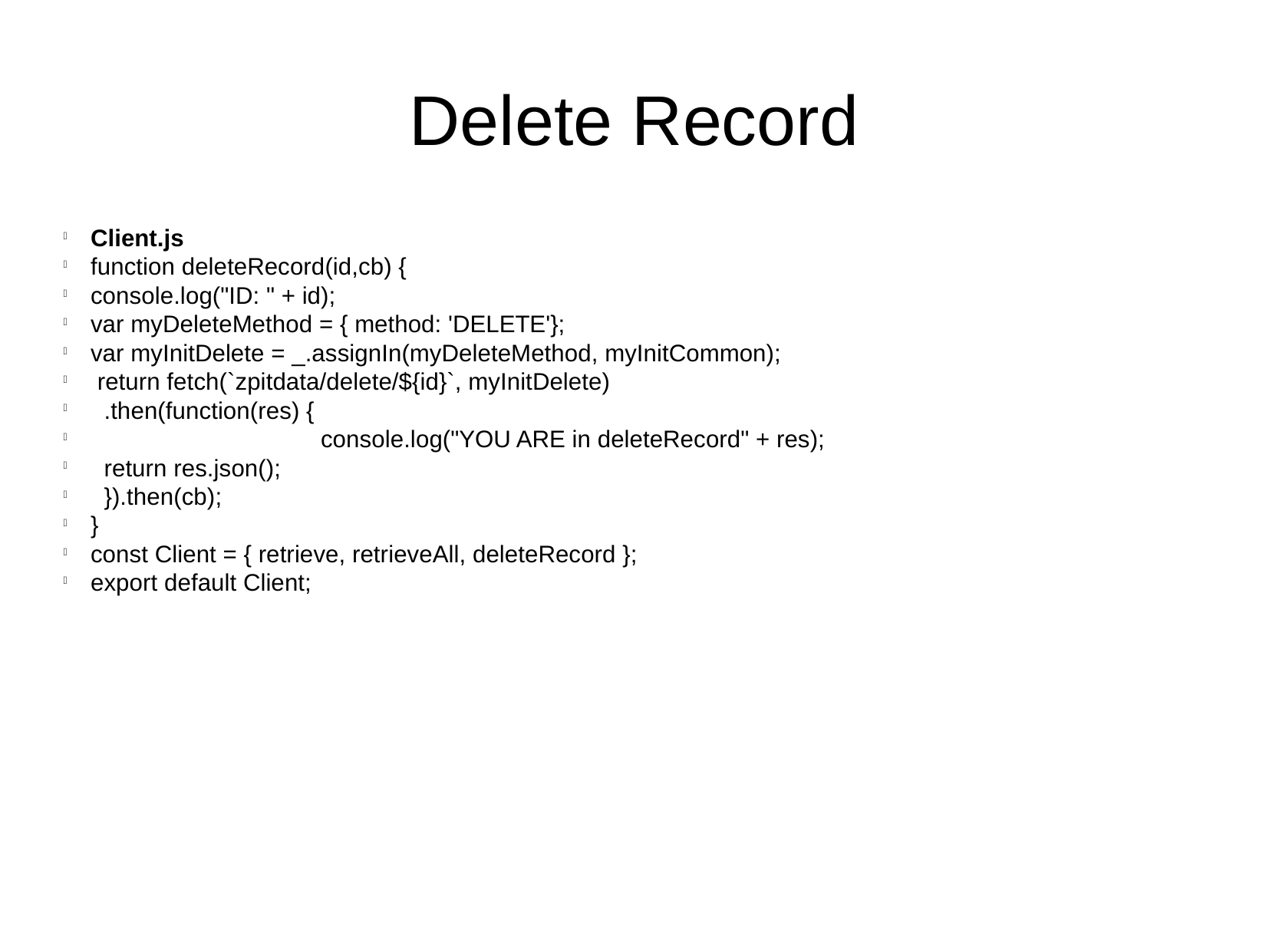

Delete Record
Client.js
function deleteRecord(id,cb) {
console.log("ID: " + id);
var myDeleteMethod = { method: 'DELETE'};
var myInitDelete = _.assignIn(myDeleteMethod, myInitCommon);
 return fetch(`zpitdata/delete/${id}`, myInitDelete)
  .then(function(res) {
  		console.log("YOU ARE in deleteRecord" + res);
  return res.json();
  }).then(cb);
}
const Client = { retrieve, retrieveAll, deleteRecord };
export default Client;